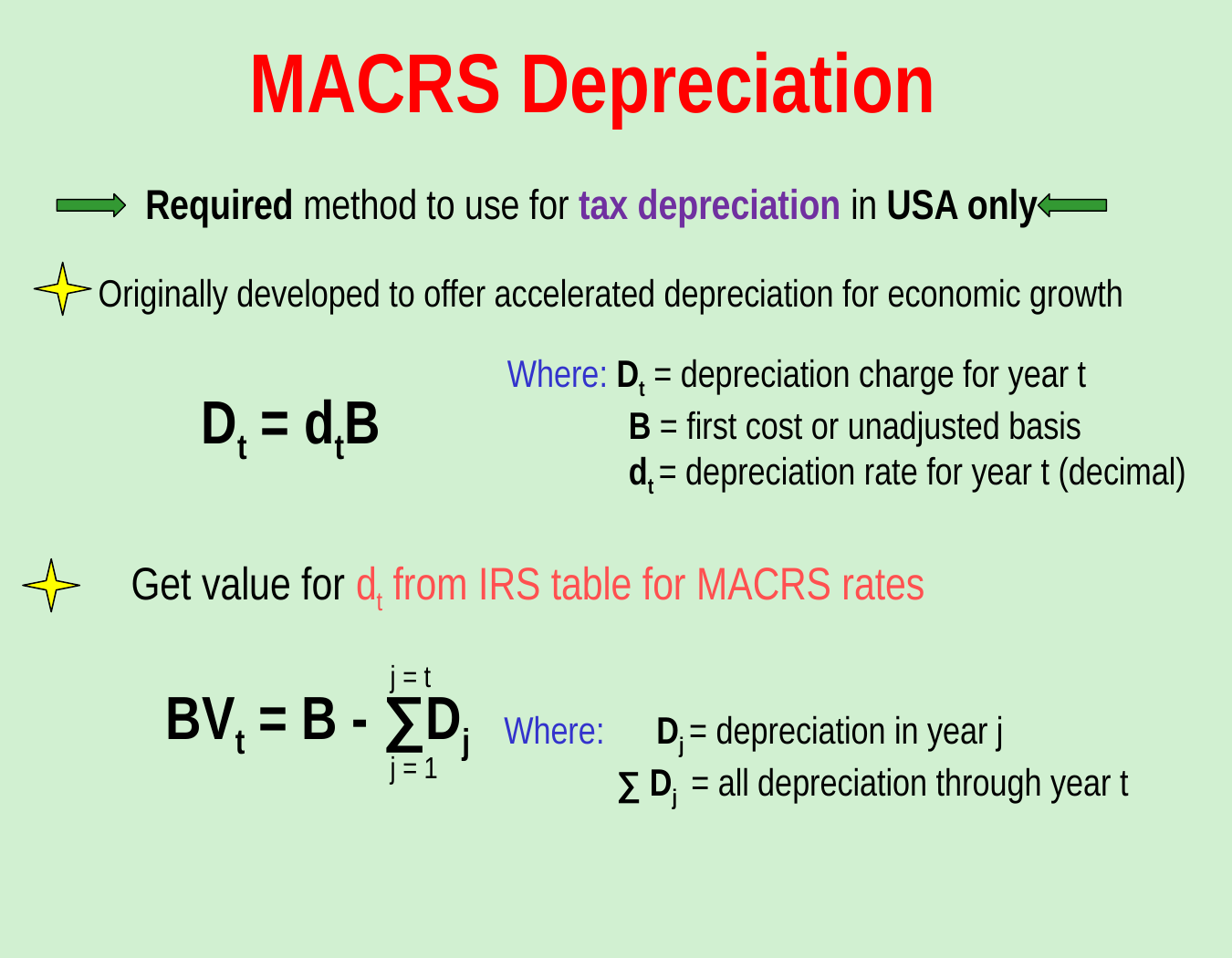

MACRS Depreciation
Required method to use for tax depreciation in USA only

Originally developed to offer accelerated depreciation for economic growth
Where: Dt = depreciation charge for year t
              B = first cost or unadjusted basis
              dt = depreciation rate for year t (decimal)
Dt = dtB
Get value for dt from IRS table for MACRS rates

j = t
BVt = B - ∑Dj
Where:      Dj = depreciation in year j
             ∑ Dj  = all depreciation through year t
j = 1